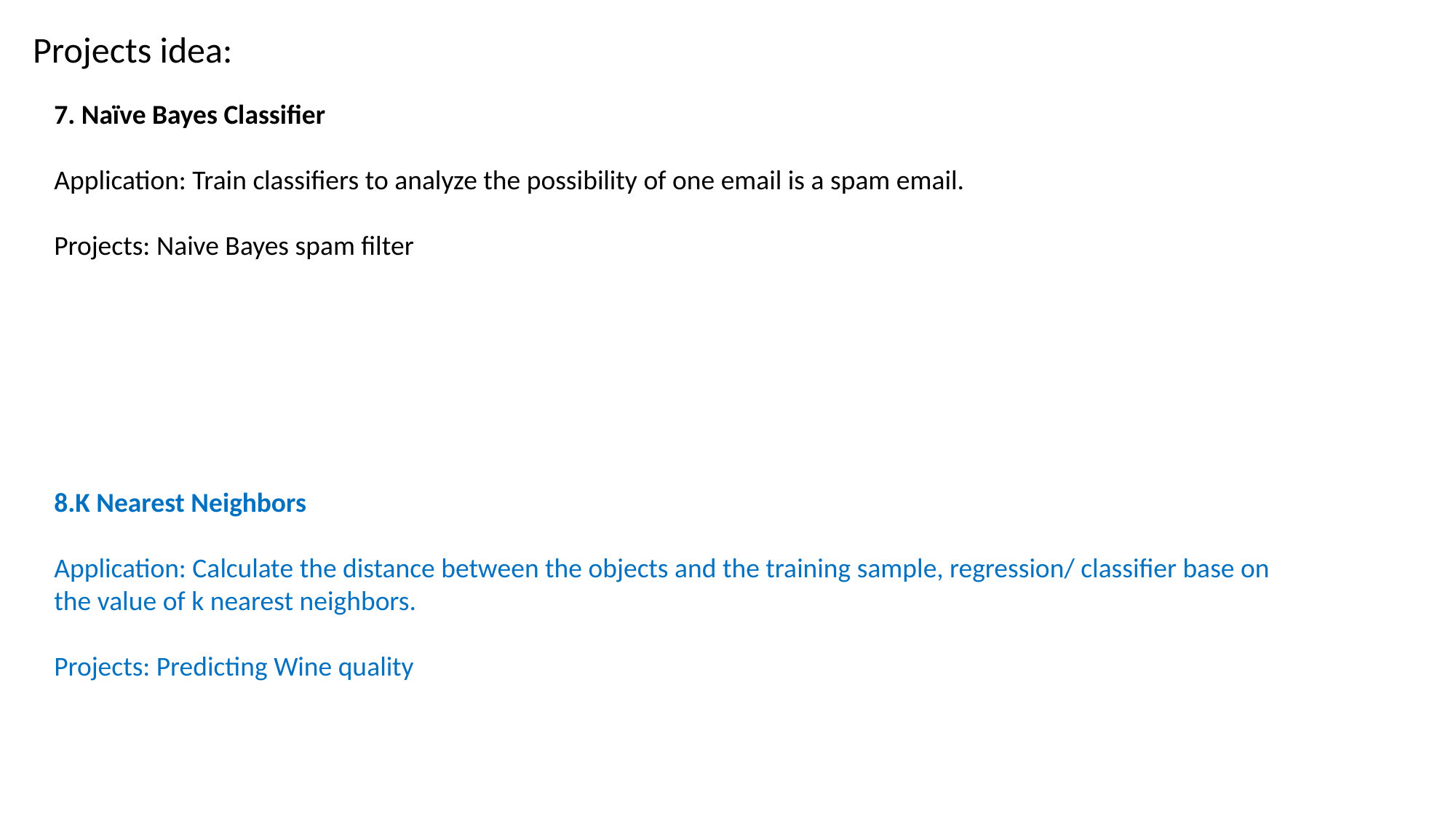

Projects idea:
7. Naïve Bayes Classifier

Application: Train classifiers to analyze the possibility of one email is a spam email.

Projects: Naive Bayes spam filter
8.K Nearest Neighbors

Application: Calculate the distance between the objects and the training sample, regression/ classifier base on the value of k nearest neighbors.

Projects: Predicting Wine quality